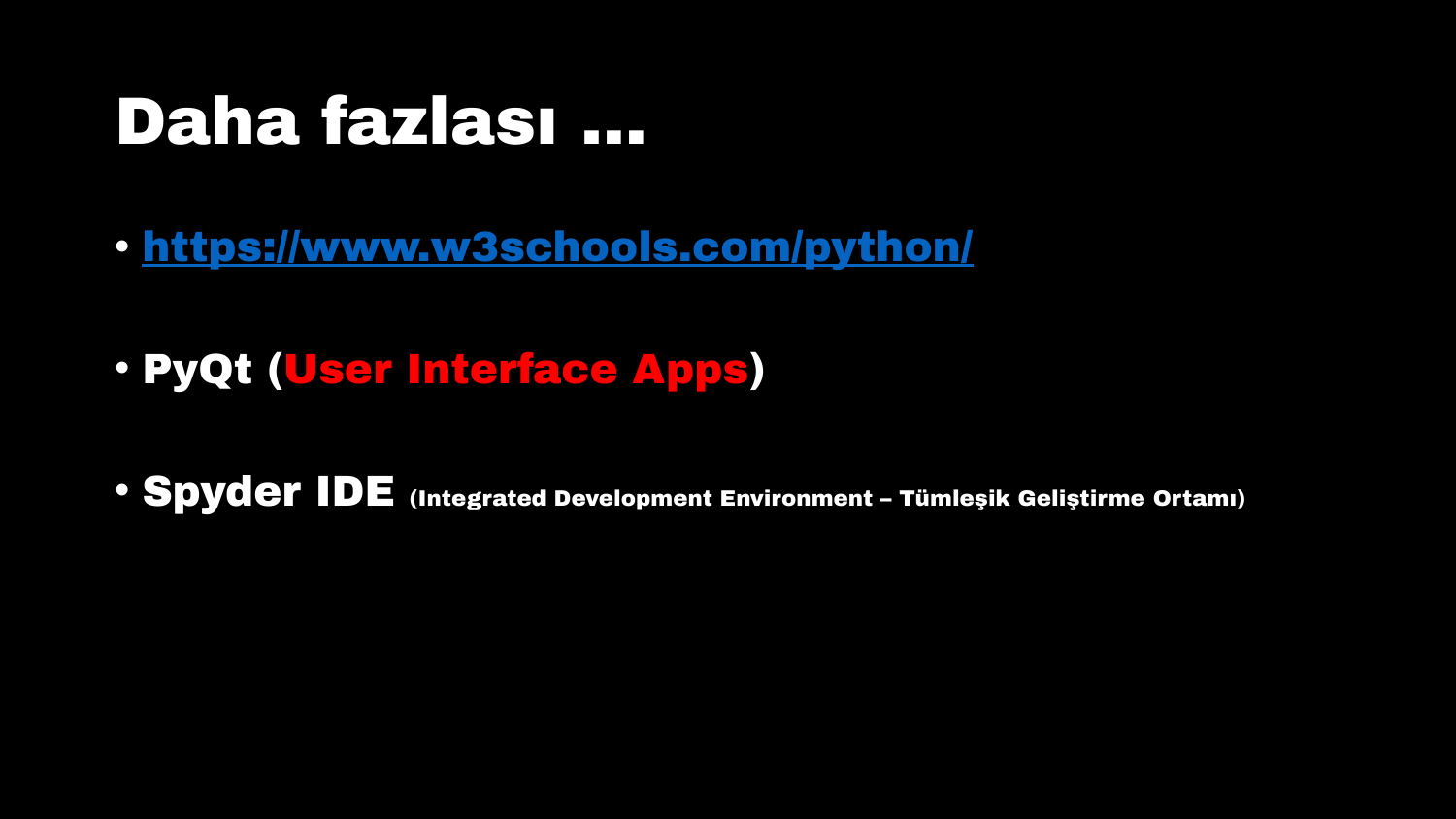

# Daha fazlası …
https://www.w3schools.com/python/

PyQt (User Interface Apps)

Spyder IDE (Integrated Development Environment – Tümleşik Geliştirme Ortamı)